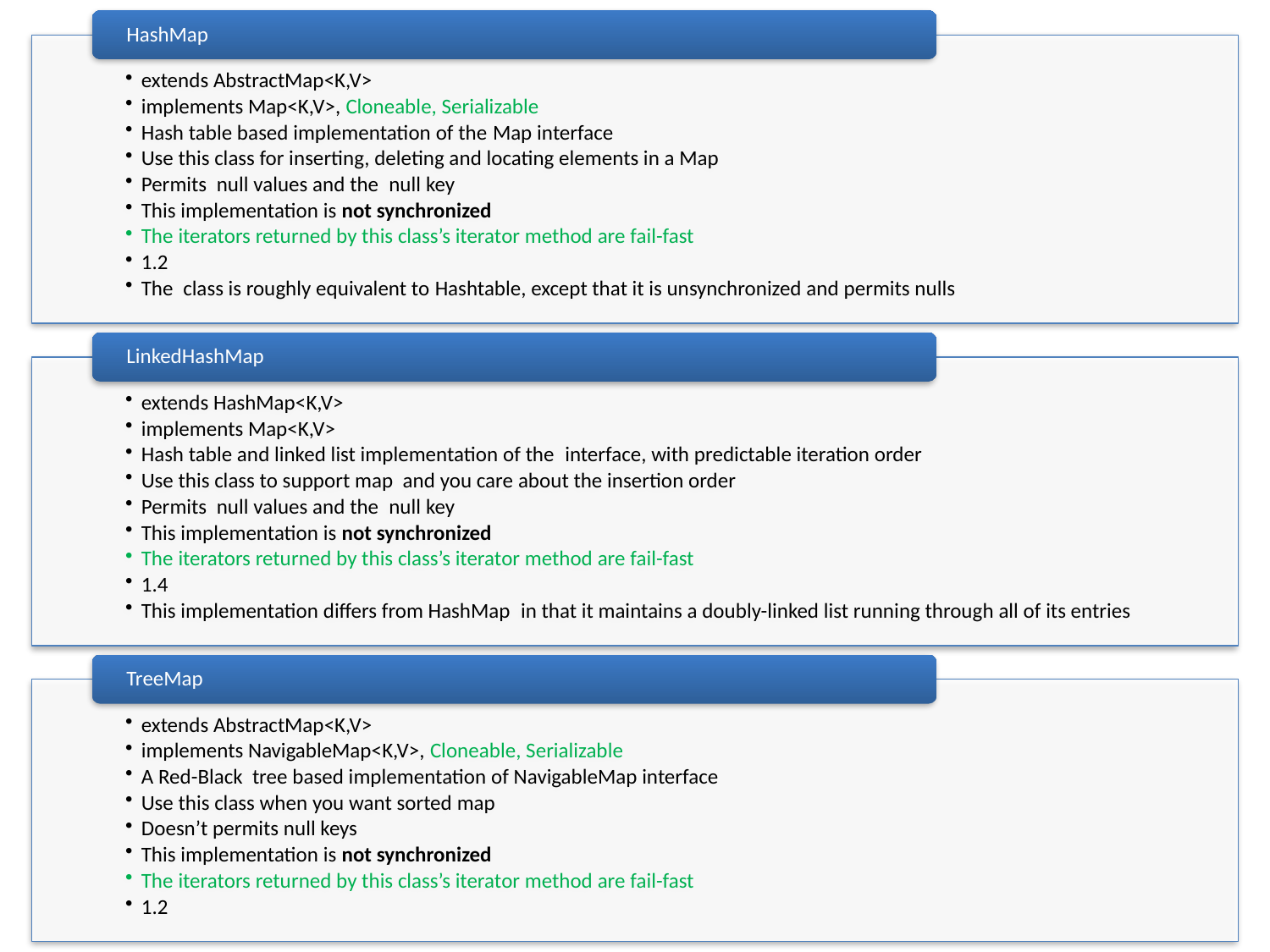

extends AbstractMap<K,V>
implements Map<K,V>, Cloneable, Serializable
Hash table based implementation of the Map interface
Use this class for inserting, deleting and locating elements in a Map
Permits  null values and the  null key
This implementation is not synchronized
The iterators returned by this class’s iterator method are fail-fast
1.2
The  class is roughly equivalent to Hashtable, except that it is unsynchronized and permits nulls
HashMap
extends HashMap<K,V>
implements Map<K,V>
Hash table and linked list implementation of the  interface, with predictable iteration order
Use this class to support map  and you care about the insertion order
Permits  null values and the  null key
This implementation is not synchronized
The iterators returned by this class’s iterator method are fail-fast
1.4
This implementation differs from HashMap  in that it maintains a doubly-linked list running through all of its entries
LinkedHashMap
extends AbstractMap<K,V>
implements NavigableMap<K,V>, Cloneable, Serializable
A Red-Black  tree based implementation of NavigableMap interface
Use this class when you want sorted map
Doesn’t permits null keys
This implementation is not synchronized
The iterators returned by this class’s iterator method are fail-fast
1.2
TreeMap